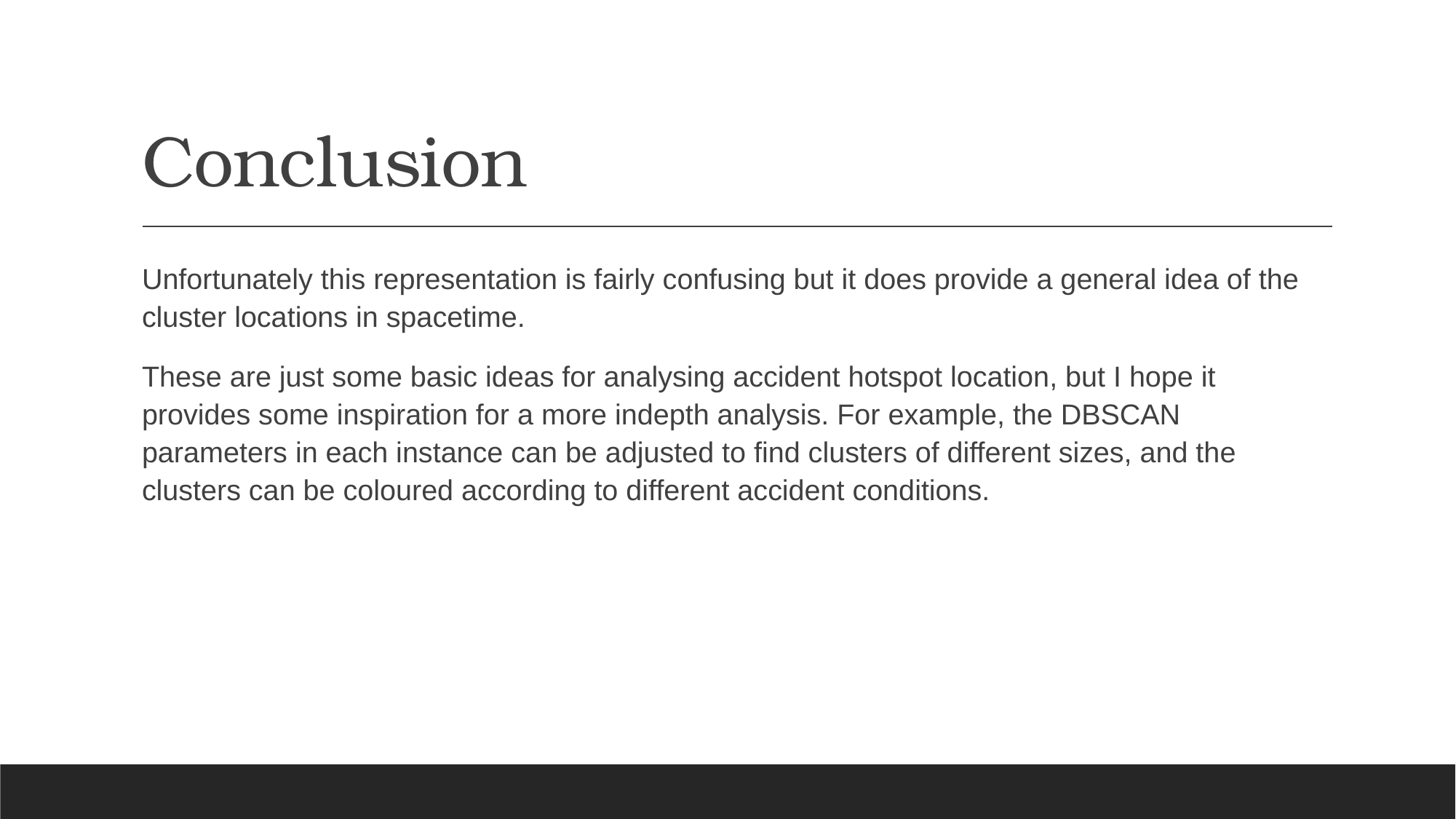

# Conclusion
Unfortunately this representation is fairly confusing but it does provide a general idea of the cluster locations in spacetime.
These are just some basic ideas for analysing accident hotspot location, but I hope it provides some inspiration for a more indepth analysis. For example, the DBSCAN parameters in each instance can be adjusted to find clusters of different sizes, and the clusters can be coloured according to different accident conditions.